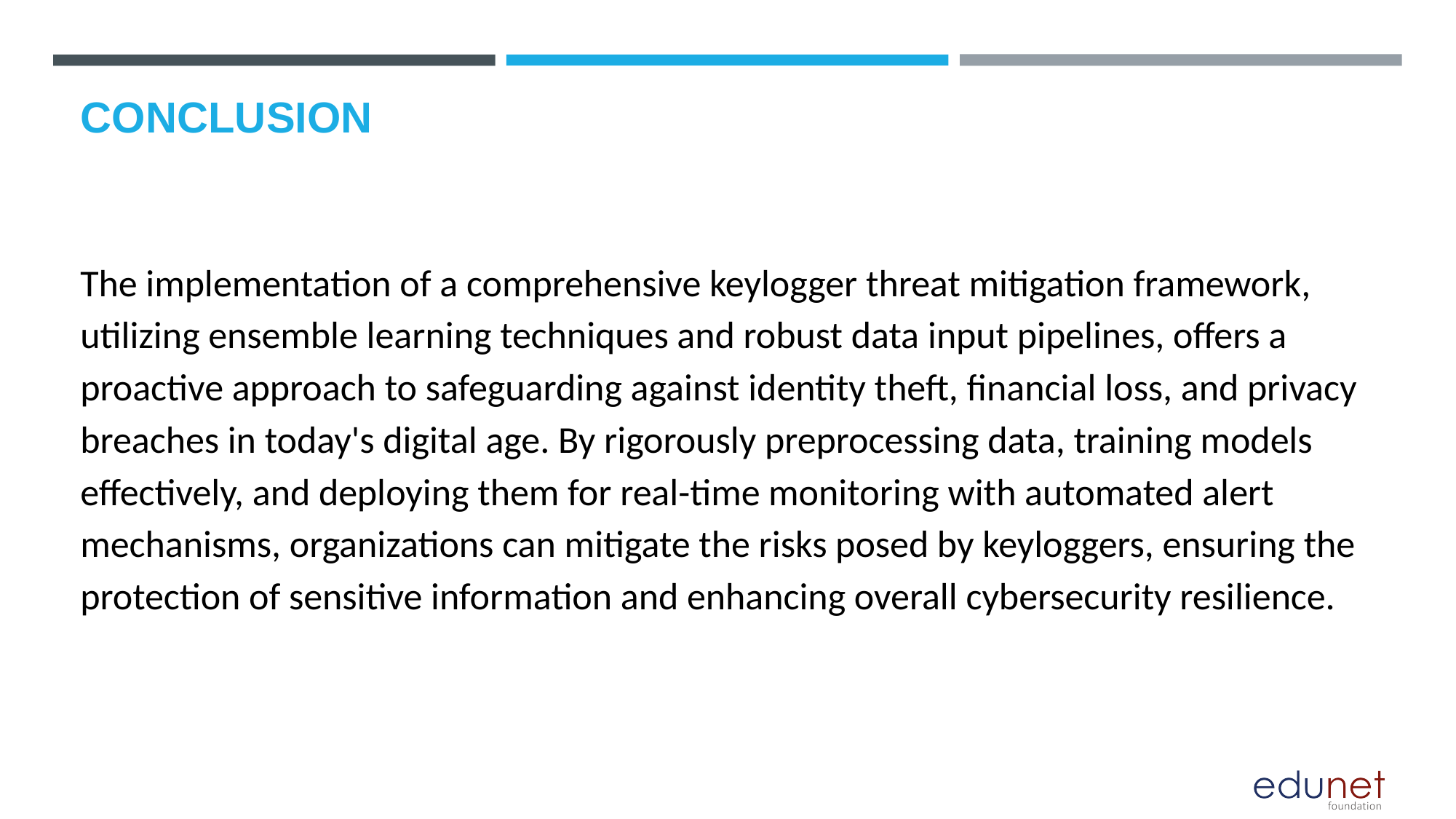

# CONCLUSION
The implementation of a comprehensive keylogger threat mitigation framework, utilizing ensemble learning techniques and robust data input pipelines, offers a proactive approach to safeguarding against identity theft, financial loss, and privacy breaches in today's digital age. By rigorously preprocessing data, training models effectively, and deploying them for real-time monitoring with automated alert mechanisms, organizations can mitigate the risks posed by keyloggers, ensuring the protection of sensitive information and enhancing overall cybersecurity resilience.